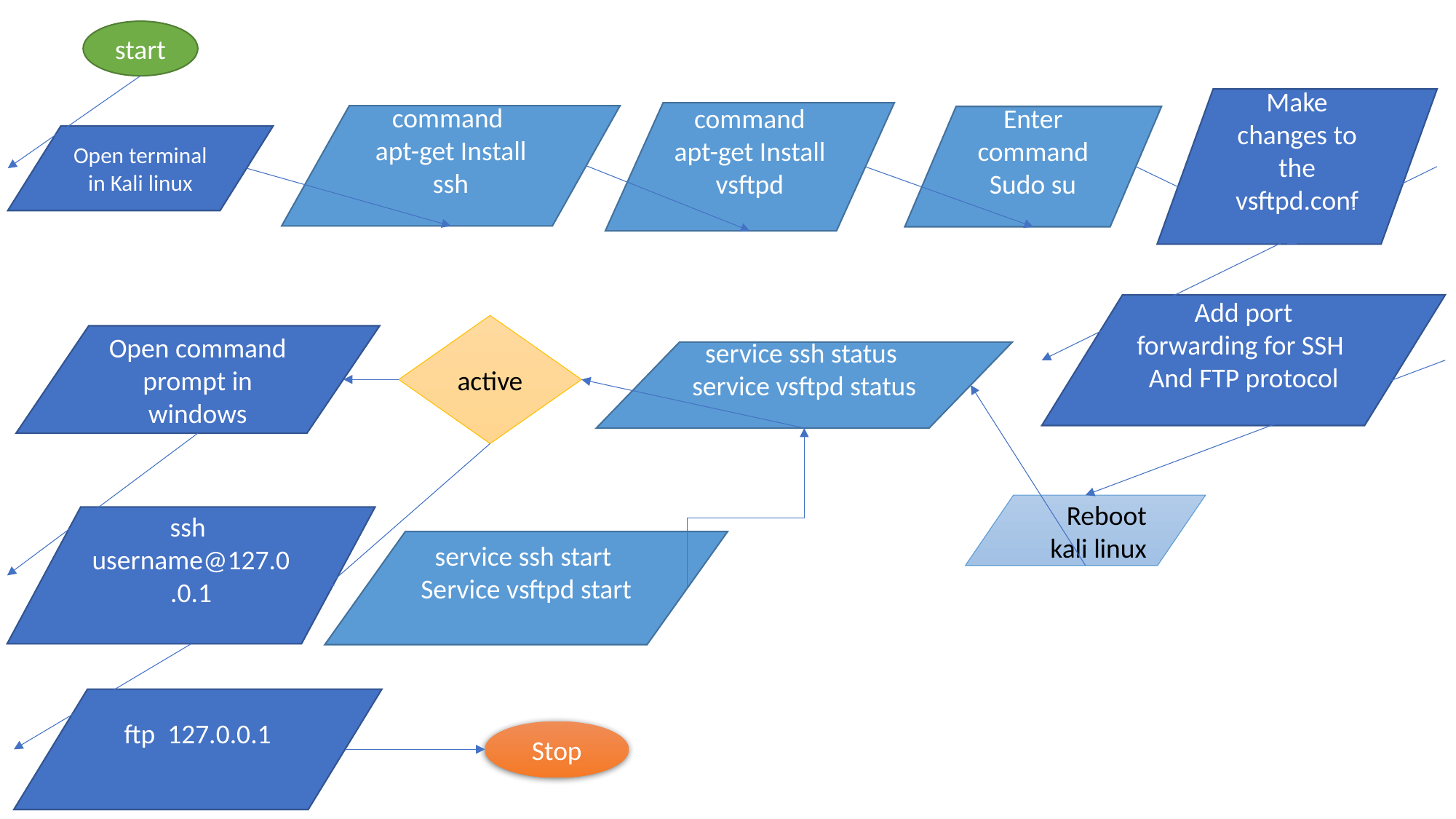

start
Make changes to the vsftpd.conf

command
apt-get Install vsftpd

command
apt-get Install ssh

Enter command
Sudo su

Open terminal in Kali linux
Add port forwarding for SSH
And FTP protocol

active
Open command prompt in windows
service ssh status
service vsftpd status

Reboot kali linux
ssh  username@127.0.0.1

service ssh start
Service vsftpd start

ftp  127.0.0.1

Stop